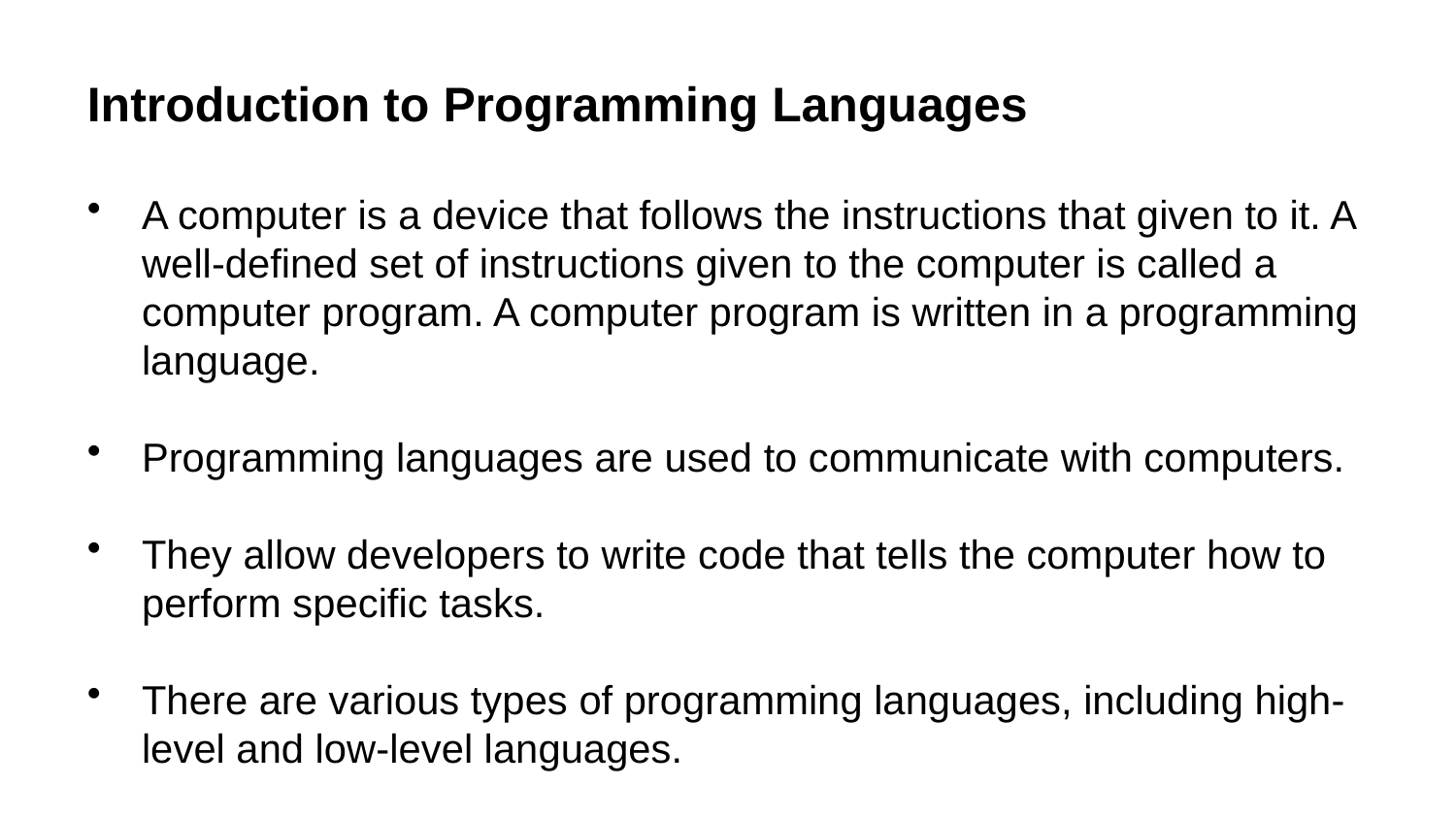

Introduction to Programming Languages
A computer is a device that follows the instructions that given to it. A well-defined set of instructions given to the computer is called a computer program. A computer program is written in a programming language.

Programming languages are used to communicate with computers.

They allow developers to write code that tells the computer how to perform specific tasks.

There are various types of programming languages, including high-level and low-level languages.